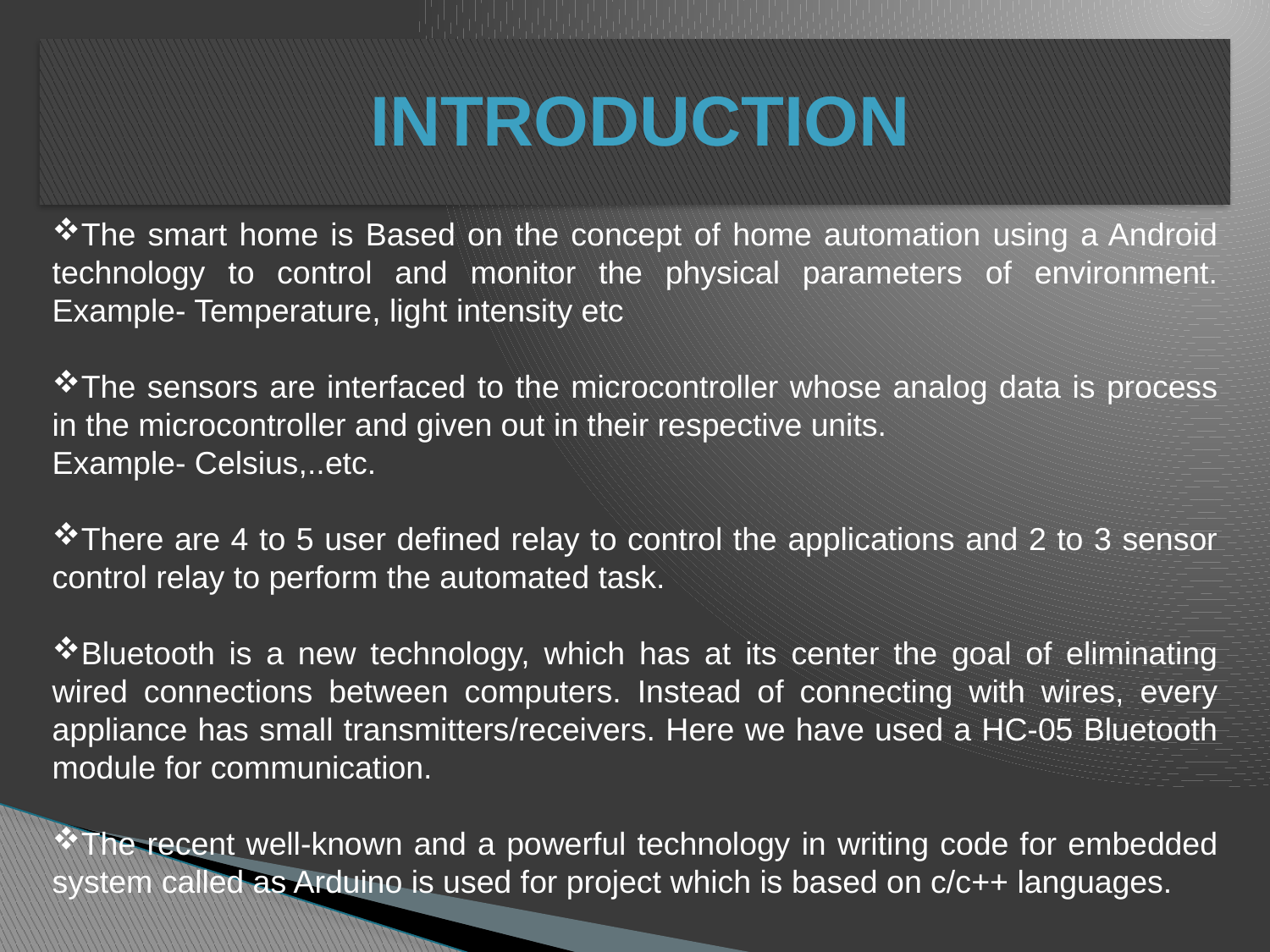

INTRODUCTION
The smart home is Based on the concept of home automation using a Android technology to control and monitor the physical parameters of environment. Example- Temperature, light intensity etc

The sensors are interfaced to the microcontroller whose analog data is process in the microcontroller and given out in their respective units.
Example- Celsius,..etc.

There are 4 to 5 user defined relay to control the applications and 2 to 3 sensor control relay to perform the automated task.

Bluetooth is a new technology, which has at its center the goal of eliminating wired connections between computers. Instead of connecting with wires, every appliance has small transmitters/receivers. Here we have used a HC-05 Bluetooth module for communication.

The recent well-known and a powerful technology in writing code for embedded system called as Arduino is used for project which is based on c/c++ languages.